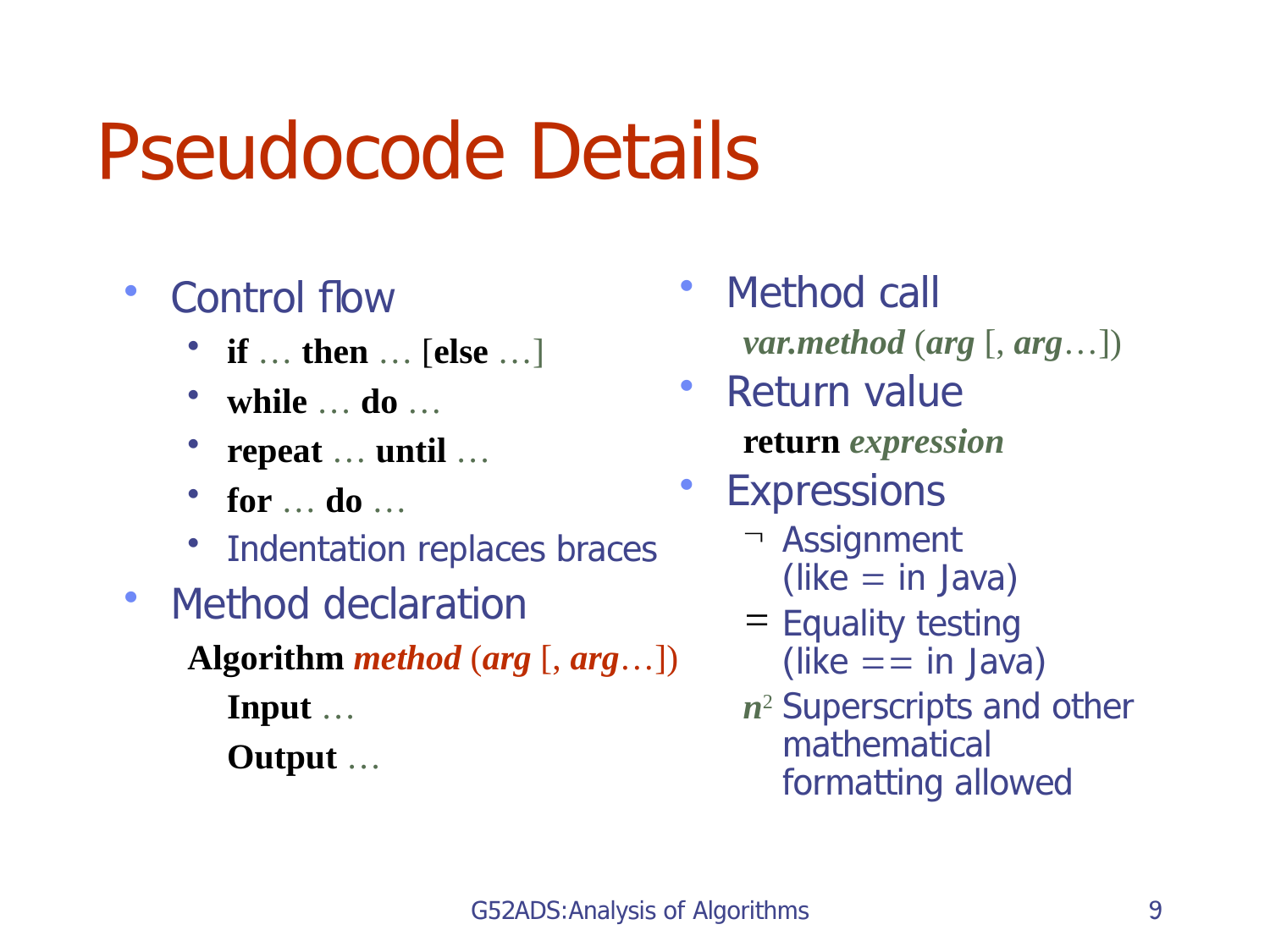

# Pseudocode Details
Control flow
if … then … [else …]
while … do …
repeat … until …
for … do …
Indentation replaces braces
Method declaration
Algorithm method (arg [, arg…])
	Input …
	Output …
Method call
var.method (arg [, arg…])
Return value
return expression
Expressions
Assignment
(like = in Java)
Equality testing
(like == in Java)
n2	Superscripts and other mathematical formatting allowed

G52ADS:Analysis of Algorithms
9